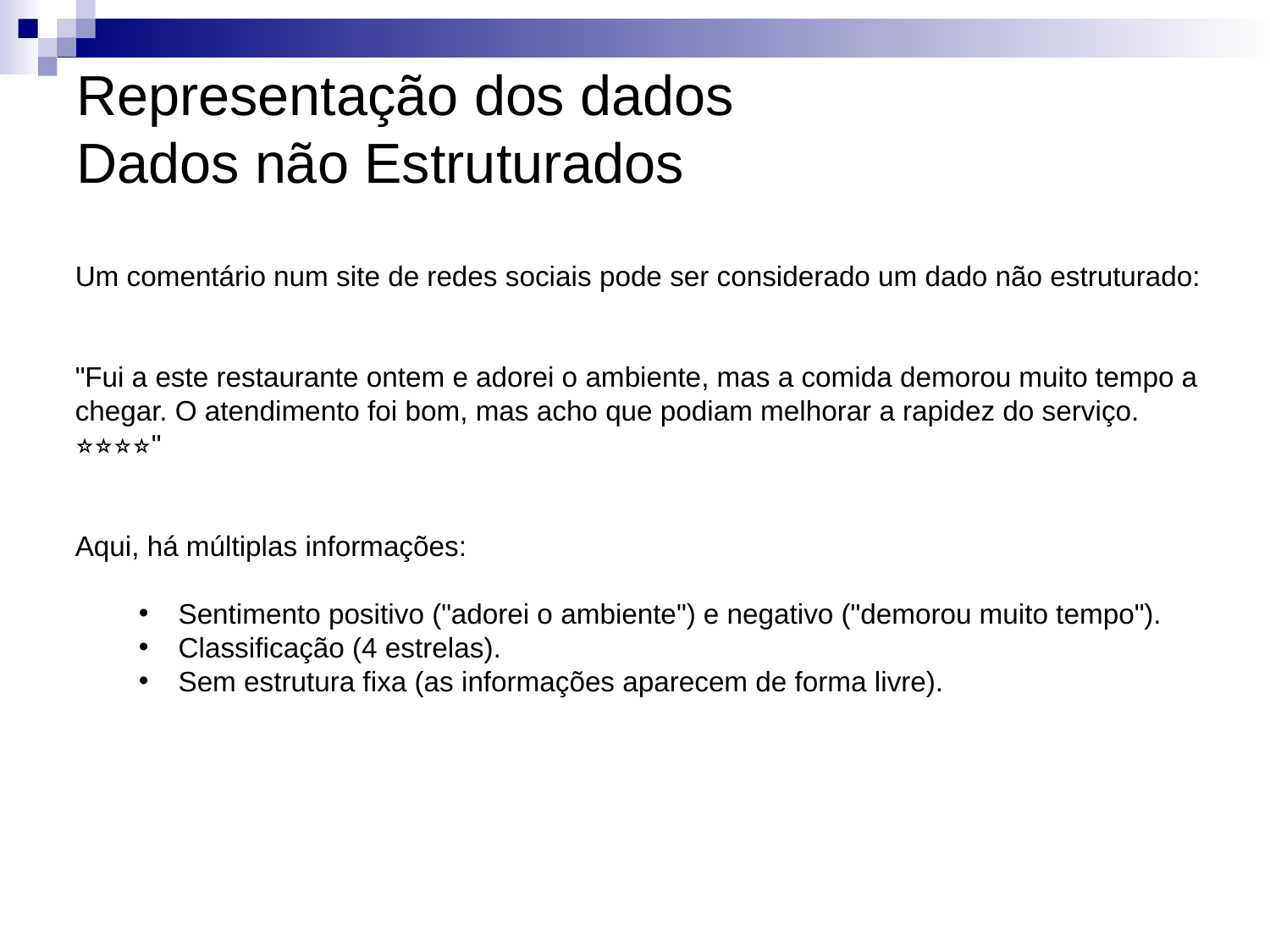

# Representação dos dados Dados não Estruturados

Um comentário num site de redes sociais pode ser considerado um dado não estruturado:

"Fui a este restaurante ontem e adorei o ambiente, mas a comida demorou muito tempo a chegar. O atendimento foi bom, mas acho que podiam melhorar a rapidez do serviço. ⭐⭐⭐⭐"

Aqui, há múltiplas informações:

Sentimento positivo ("adorei o ambiente") e negativo ("demorou muito tempo").
Classificação (4 estrelas).
Sem estrutura fixa (as informações aparecem de forma livre).